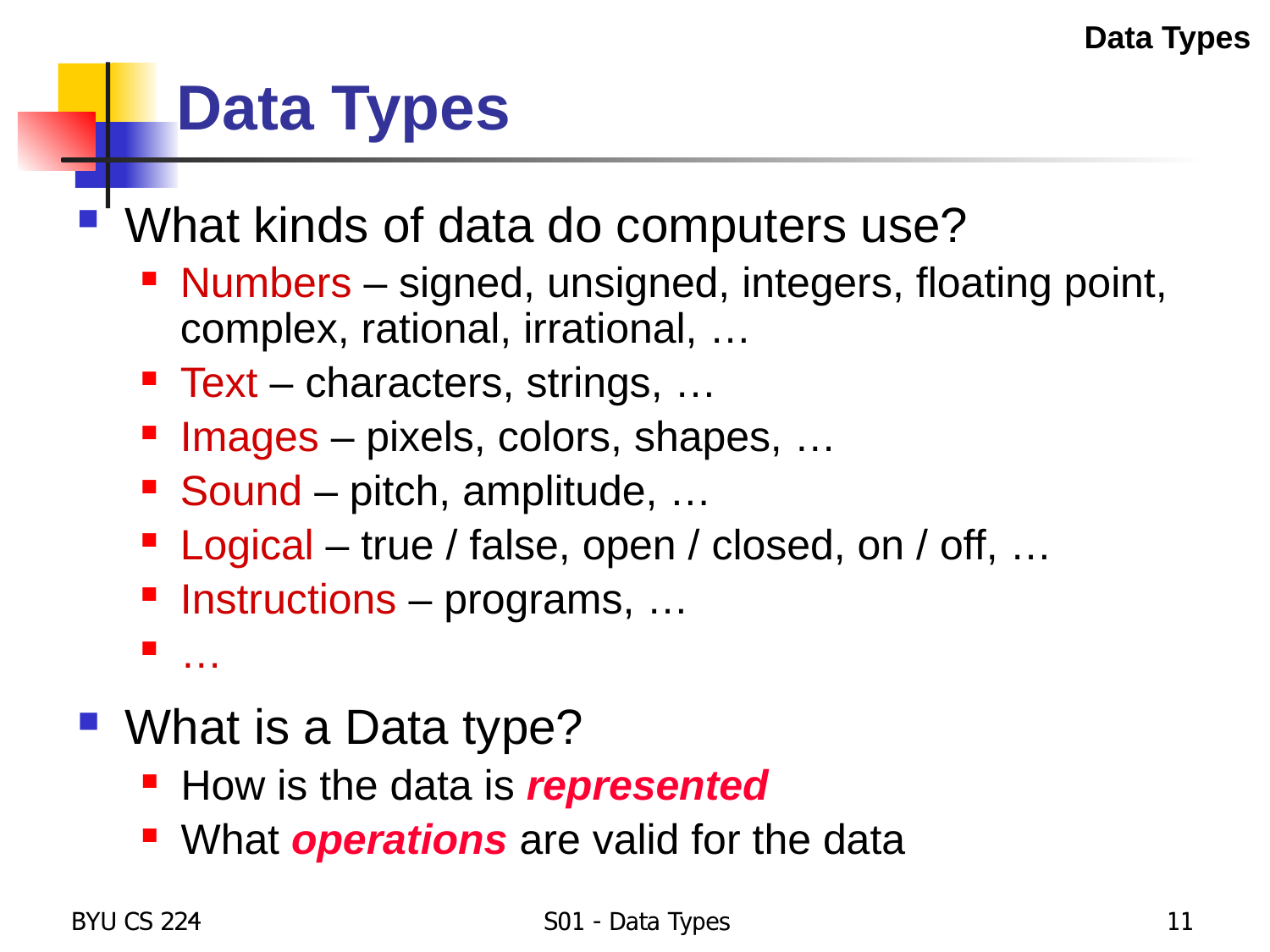

Data Types
# Data Types
What kinds of data do computers use?
Numbers – signed, unsigned, integers, floating point,
complex, rational, irrational, …
Text – characters, strings, …
Images – pixels, colors, shapes, …
Sound – pitch, amplitude, …
Logical – true / false, open / closed, on / off, …
Instructions – programs, …
…
What is a Data type?
How is the data is represented
What operations are valid for the data
BYU CS 224
S01 - Data Types
11